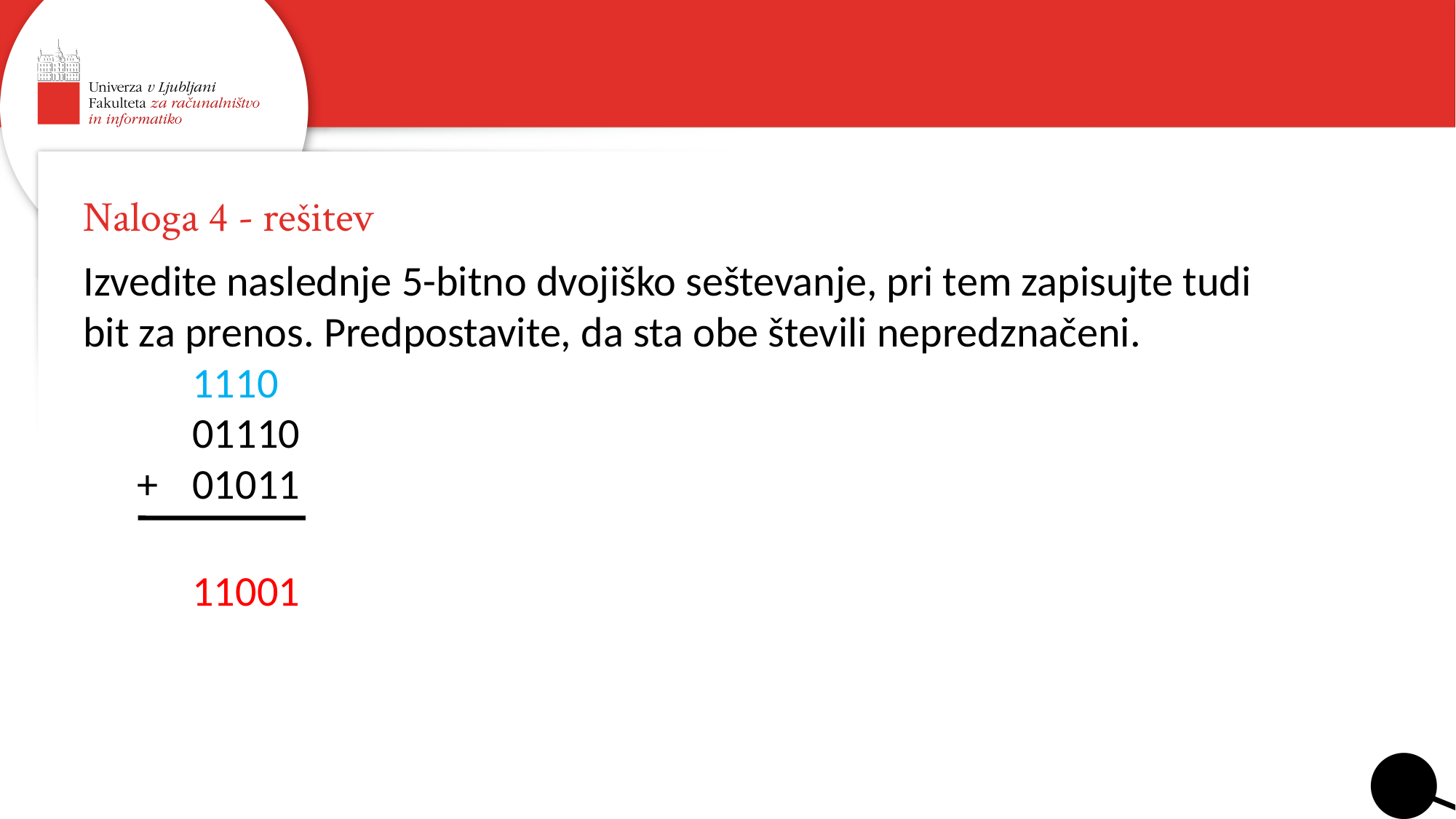

# Naloga 4 - rešitev
Izvedite naslednje 5-bitno dvojiško seštevanje, pri tem zapisujte tudi bit za prenos. Predpostavite, da sta obe števili nepredznačeni.
	1110
     	01110
+   	01011

	11001